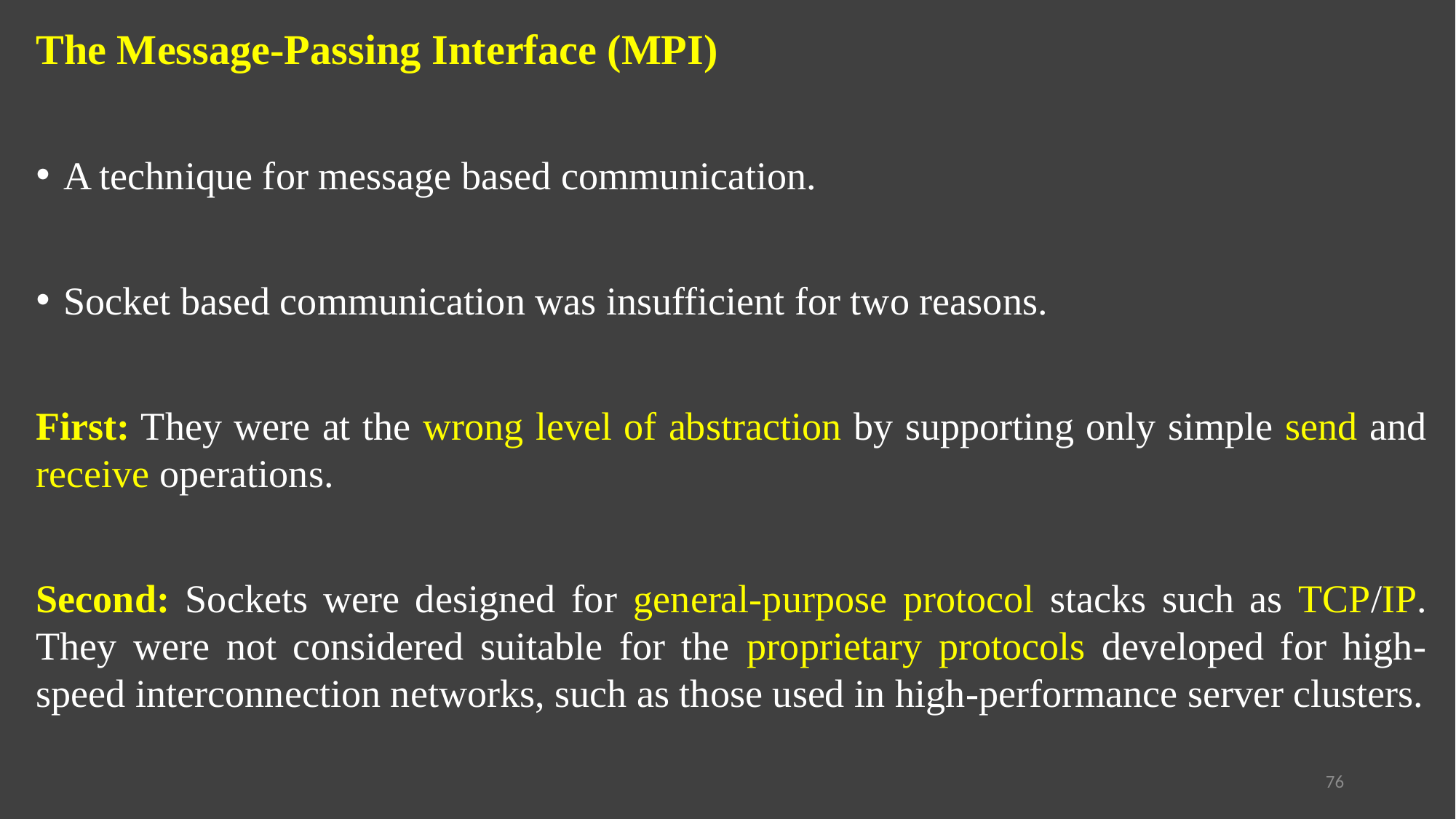

The Message-Passing Interface (MPI)

A technique for message based communication.

Socket based communication was insufficient for two reasons.

First: They were at the wrong level of abstraction by supporting only simple send and receive operations.

Second: Sockets were designed for general-purpose protocol stacks such as TCP/IP. They were not considered suitable for the proprietary protocols developed for high-speed interconnection networks, such as those used in high-performance server clusters.

76